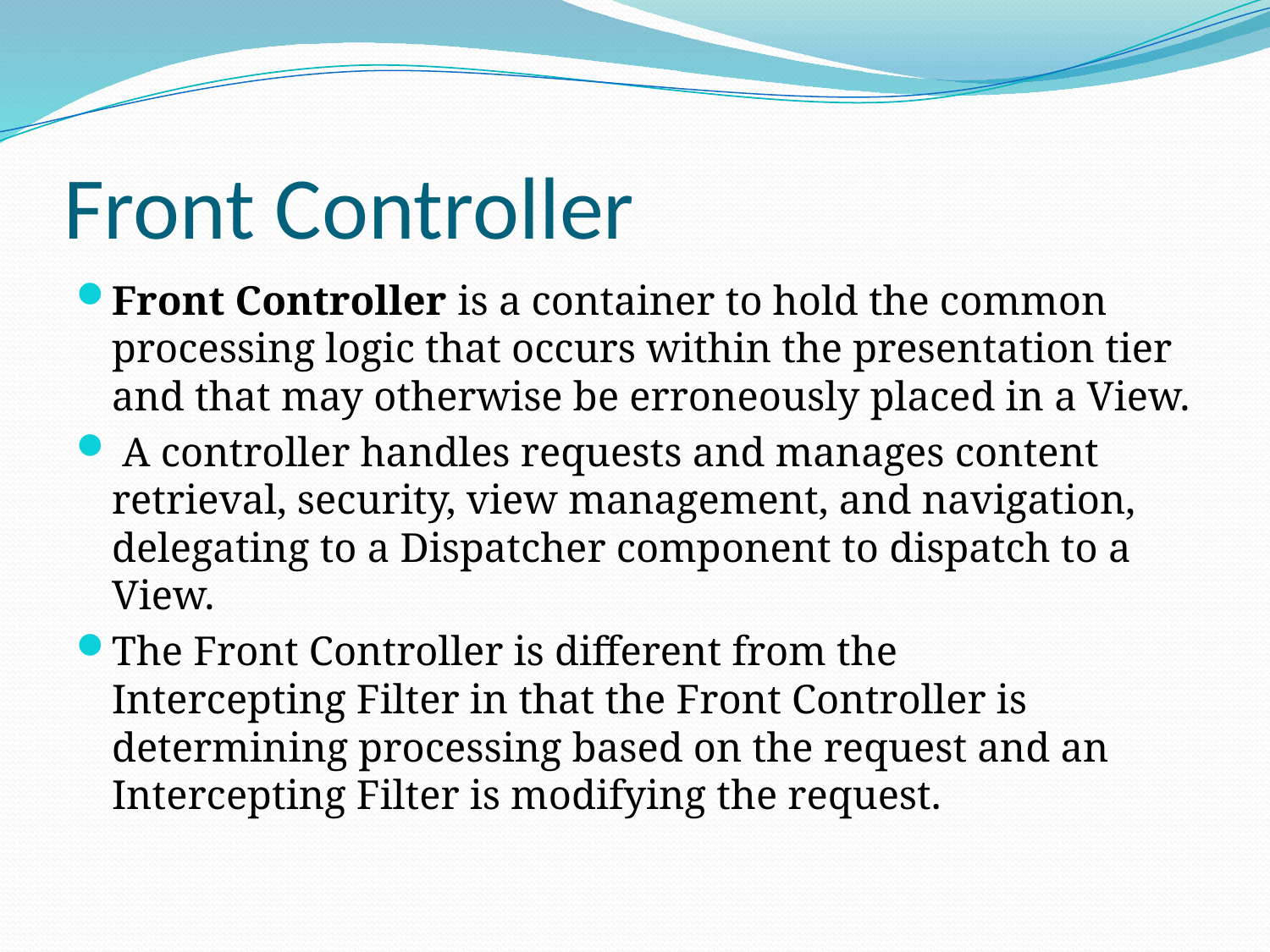

# Front Controller
Front Controller is a container to hold the common processing logic that occurs within the presentation tier and that may otherwise be erroneously placed in a View.
 A controller handles requests and manages content retrieval, security, view management, and navigation, delegating to a Dispatcher component to dispatch to a View.
The Front Controller is different from the Intercepting Filter in that the Front Controller is determining processing based on the request and an Intercepting Filter is modifying the request.